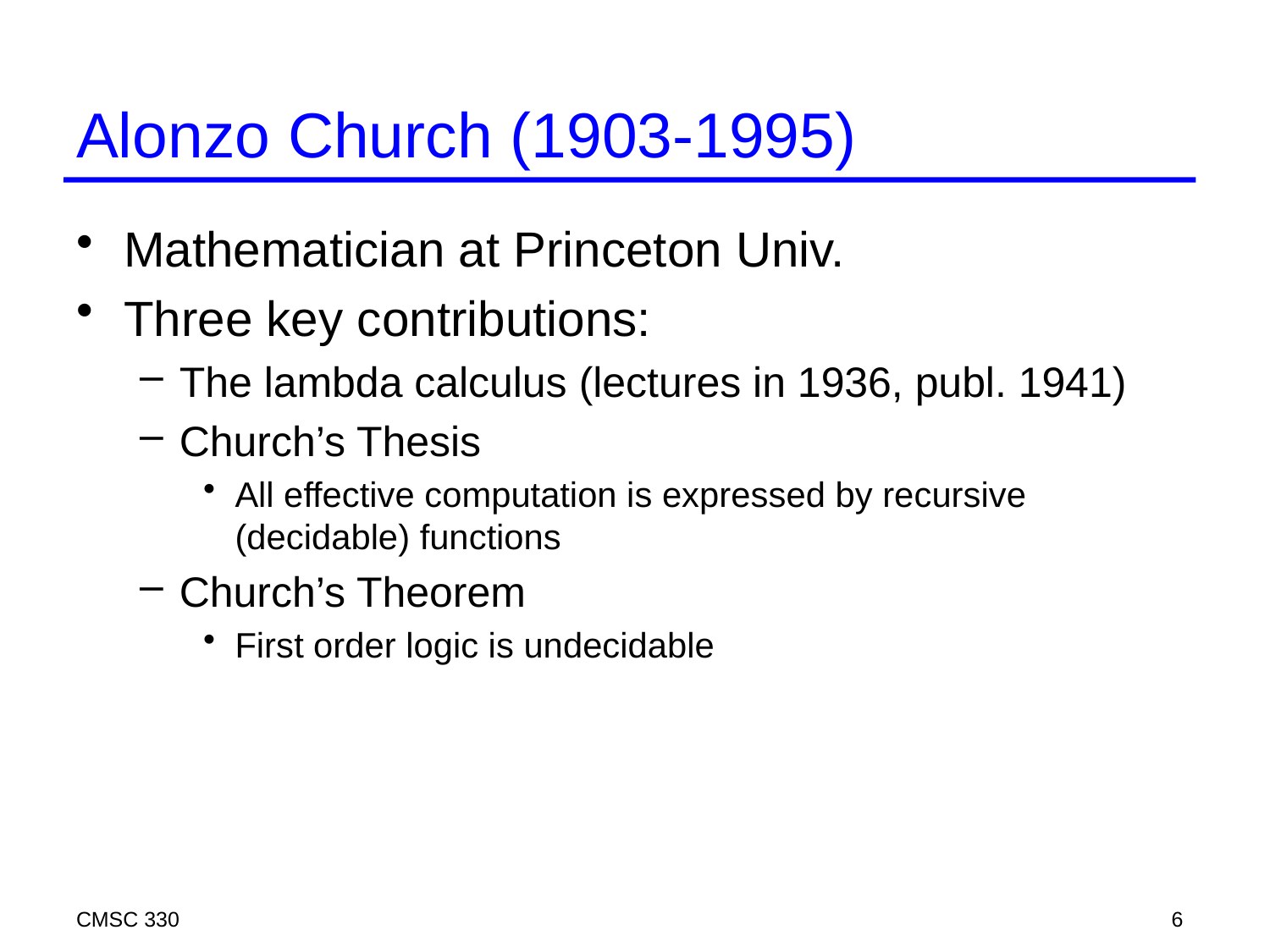

# Alonzo Church (1903-1995)
Mathematician at Princeton Univ.
Three key contributions:
The lambda calculus (lectures in 1936, publ. 1941)
Church’s Thesis
All effective computation is expressed by recursive (decidable) functions
Church’s Theorem
First order logic is undecidable
CMSC 330
6